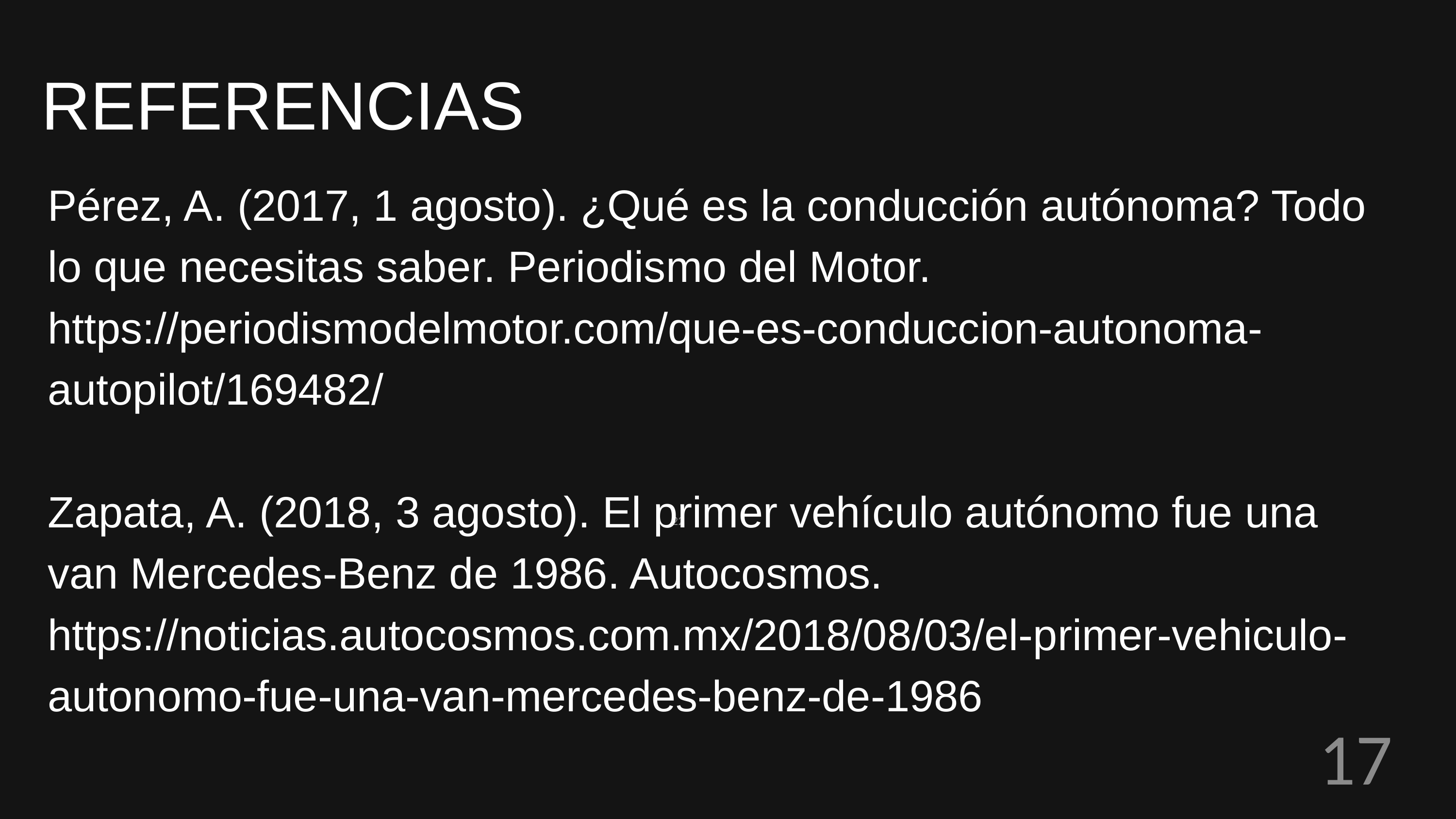

REFERENCIAS
Pérez, A. (2017, 1 agosto). ¿Qué es la conducción autónoma? Todo lo que necesitas saber. Periodismo del Motor. https://periodismodelmotor.com/que-es-conduccion-autonoma-autopilot/169482/

Zapata, A. (2018, 3 agosto). El primer vehículo autónomo fue una van Mercedes-Benz de 1986. Autocosmos. https://noticias.autocosmos.com.mx/2018/08/03/el-primer-vehiculo-autonomo-fue-una-van-mercedes-benz-de-1986

22
17